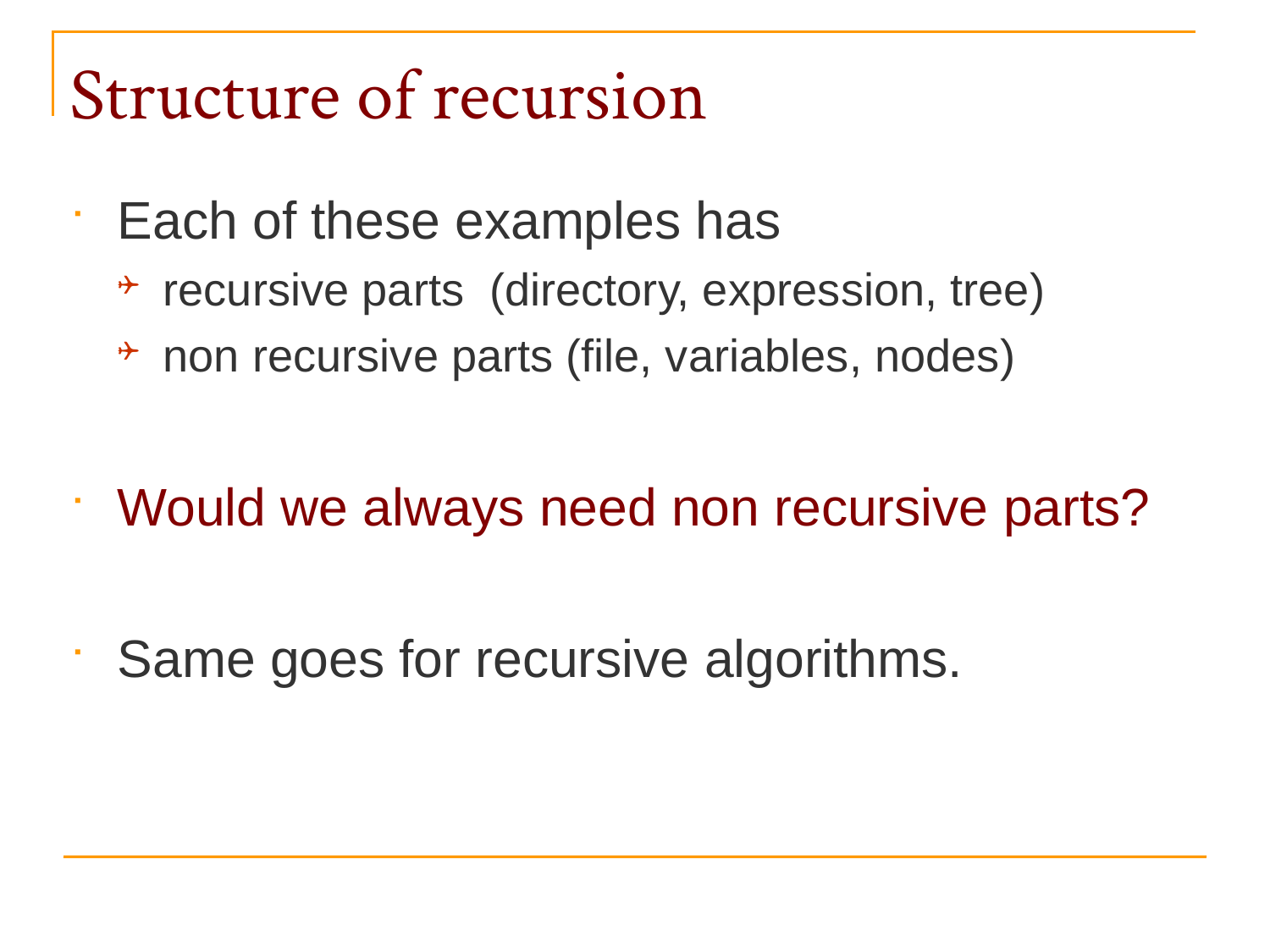

# Structure of recursion
Each of these examples has
recursive parts  (directory, expression, tree)
non recursive parts (file, variables, nodes)

Would we always need non recursive parts?

Same goes for recursive algorithms.